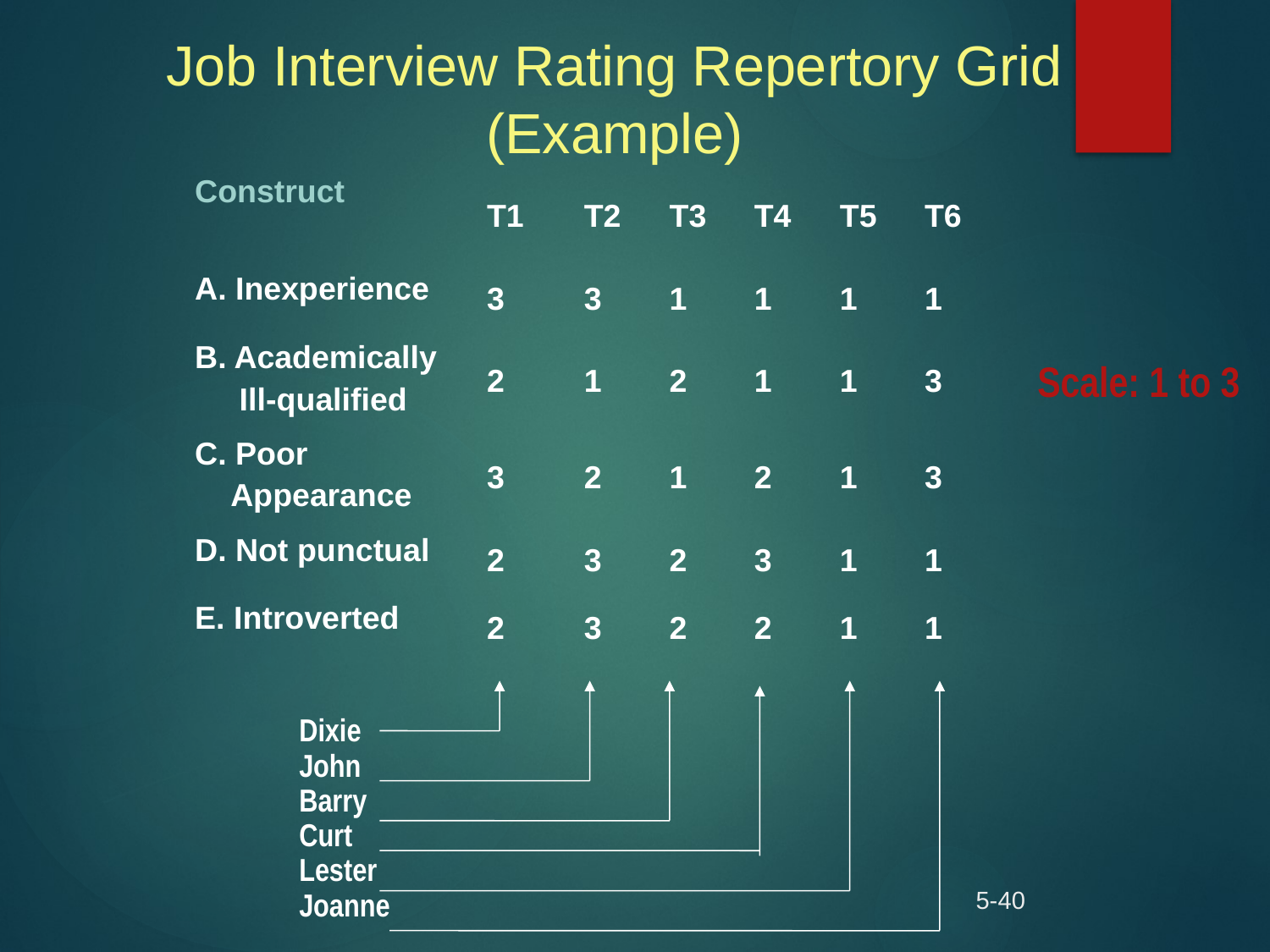

Job Interview Rating Repertory Grid (Example)
| Construct | T1 | T2 | T3 | T4 | T5 | T6 |
| --- | --- | --- | --- | --- | --- | --- |
| A. Inexperience | 3 | 3 | 1 | 1 | 1 | 1 |
| B. Academically Ill-qualified | 2 | 1 | 2 | 1 | 1 | 3 |
| C. Poor Appearance | 3 | 2 | 1 | 2 | 1 | 3 |
| D. Not punctual | 2 | 3 | 2 | 3 | 1 | 1 |
| E. Introverted | 2 | 3 | 2 | 2 | 1 | 1 |
Scale: 1 to 3

	Dixie
	John
	Barry
	Curt
	Lester
	Joanne

5-40